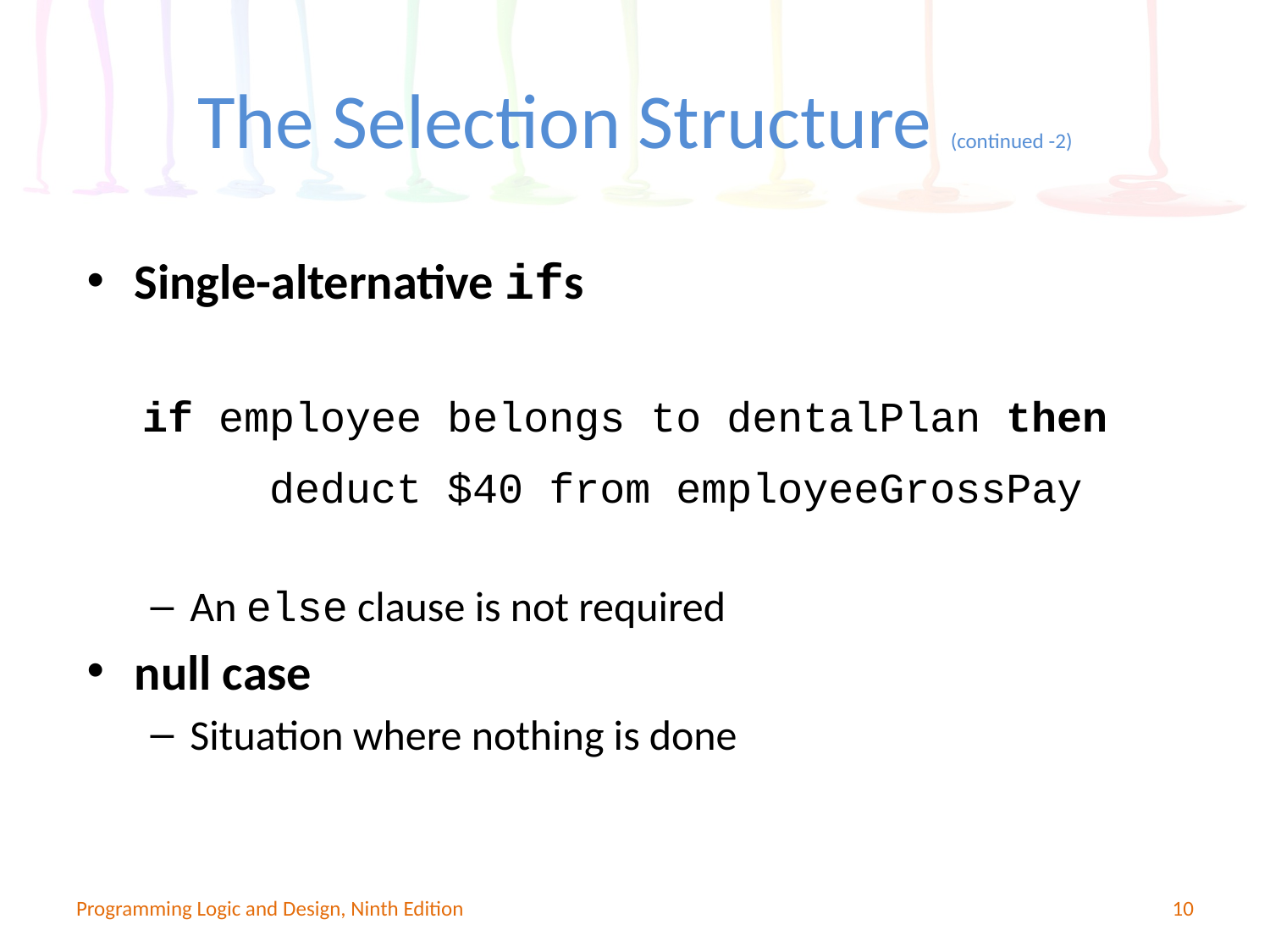

# The Selection Structure (continued -2)
Single-alternative ifs

if employee belongs to dentalPlan then
	deduct $40 from employeeGrossPay

An else clause is not required
null case
Situation where nothing is done

Programming Logic and Design, Ninth Edition
10